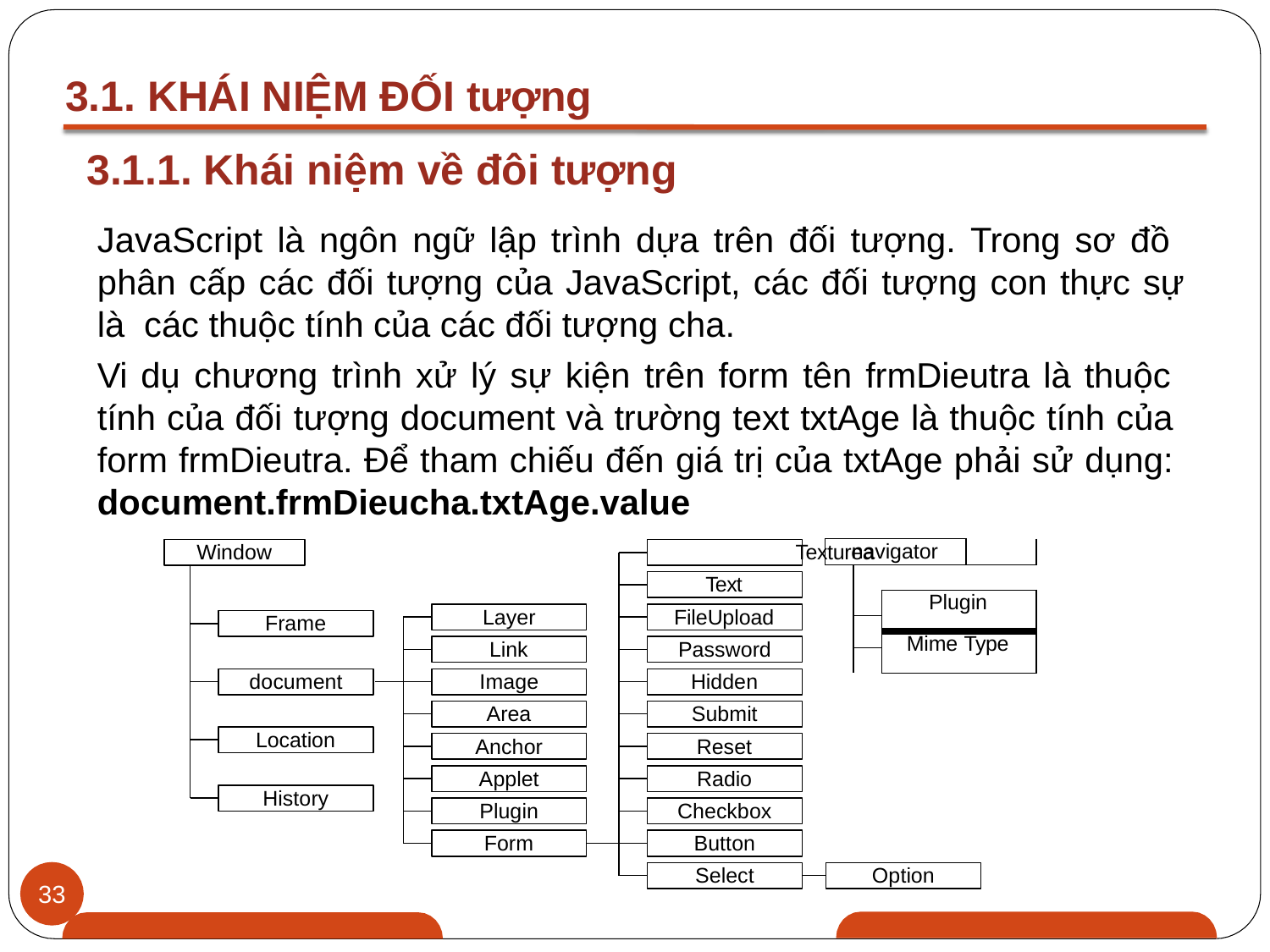

# 3.1. KHÁI NIỆM ĐỐI tượng

3.1.1. Khái niệm về đôi tượng
JavaScript là ngôn ngữ lập trình dựa trên đối tượng. Trong sơ đồ  phân cấp các đối tượng của JavaScript, các đối tượng con thực sự là  các thuộc tính của các đối tượng cha.
Vi dụ chương trình xử lý sự kiện trên form tên frmDieutra là thuộc  tính của đối tượng document và trường text txtAge là thuộc tính của  form frmDieutra. Để tham chiếu đến giá trị của txtAge phải sử dụng:  document.frmDieucha.txtAge.value
Window	Texturea
Text
| navigator |  |  |  |
| --- | --- | --- | --- |
|  |  |  |  |
|  |  | Plugin |  |
|  |  |  |  |
|  |  | Mime Type |  |
|  |  |  |  |

Layer
FileUpload

Frame

Link
Password

document
Image
Hidden

Area
Submit

Location

Anchor
Reset

Applet
Radio

History

Plugin
Checkbox

Form
Button

Select
Option

33